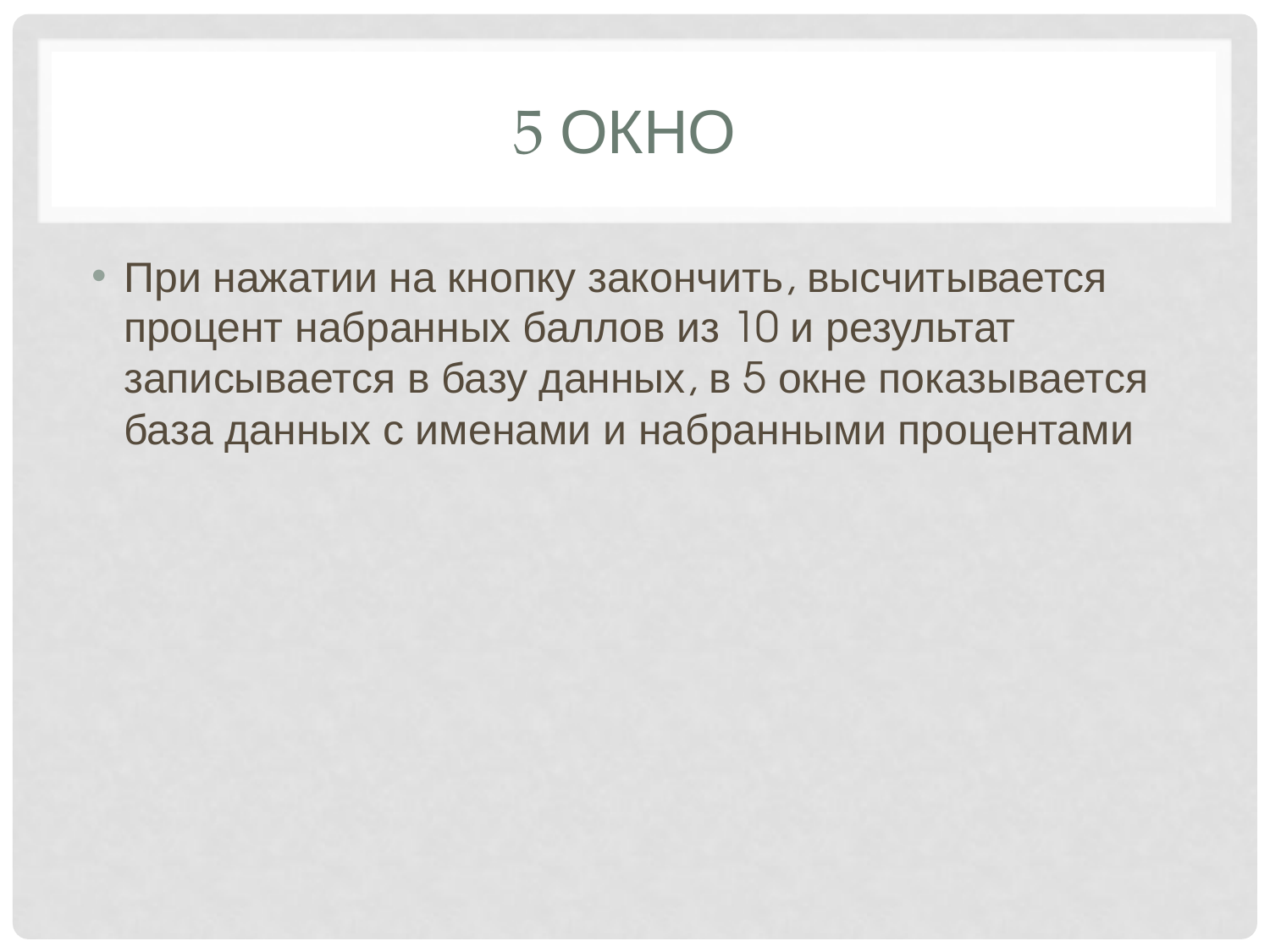

# 5 окно
При нажатии на кнопку закончить, высчитывается процент набранных баллов из 10 и результат записывается в базу данных, в 5 окне показывается база данных с именами и набранными процентами